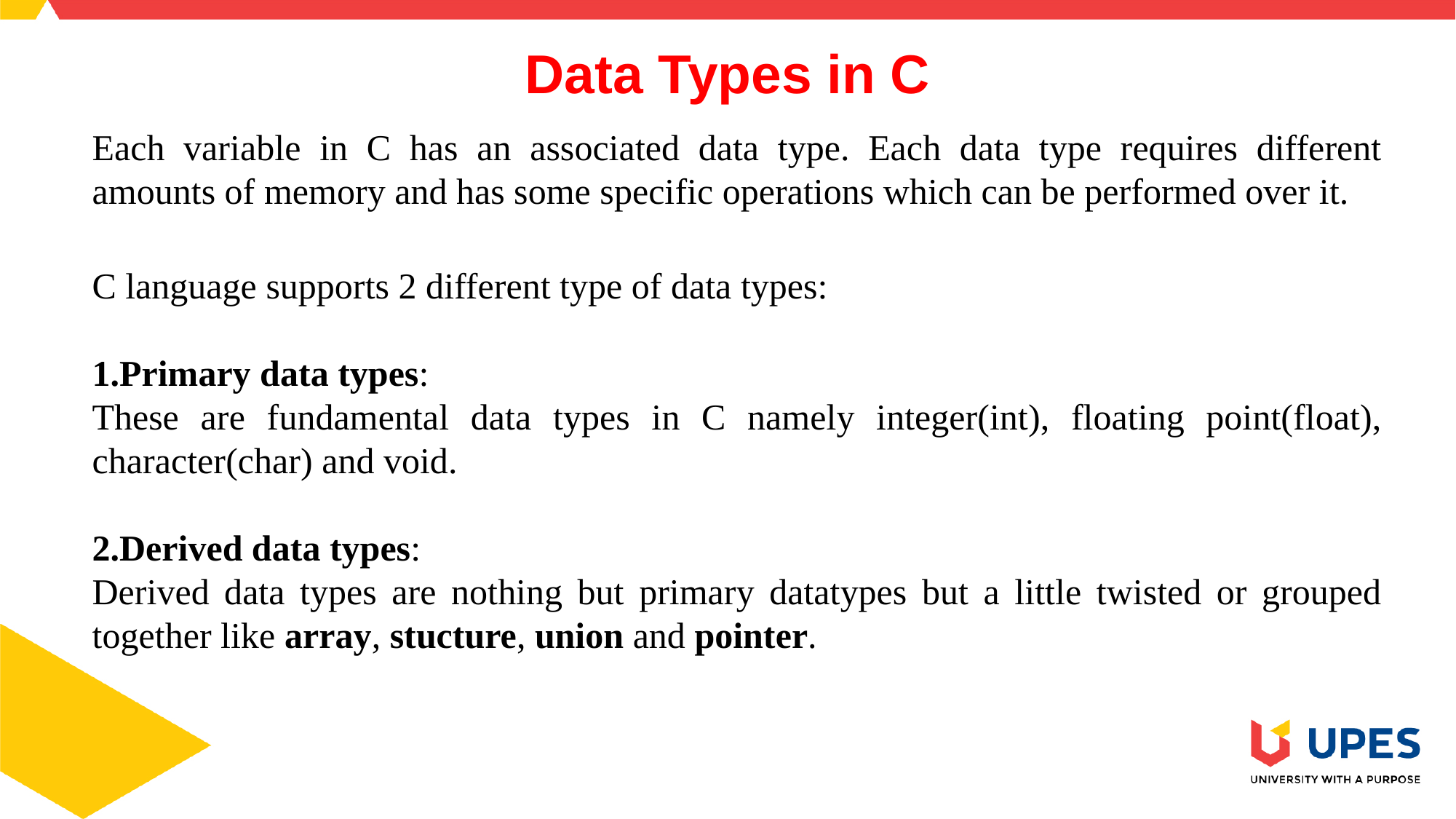

# Data Types in C
Each variable in C has an associated data type. Each data type requires different amounts of memory and has some specific operations which can be performed over it.

C language supports 2 different type of data types:

Primary data types:
These are fundamental data types in C namely integer(int), floating point(float), character(char) and void.

Derived data types:
Derived data types are nothing but primary datatypes but a little twisted or grouped together like array, stucture, union and pointer.